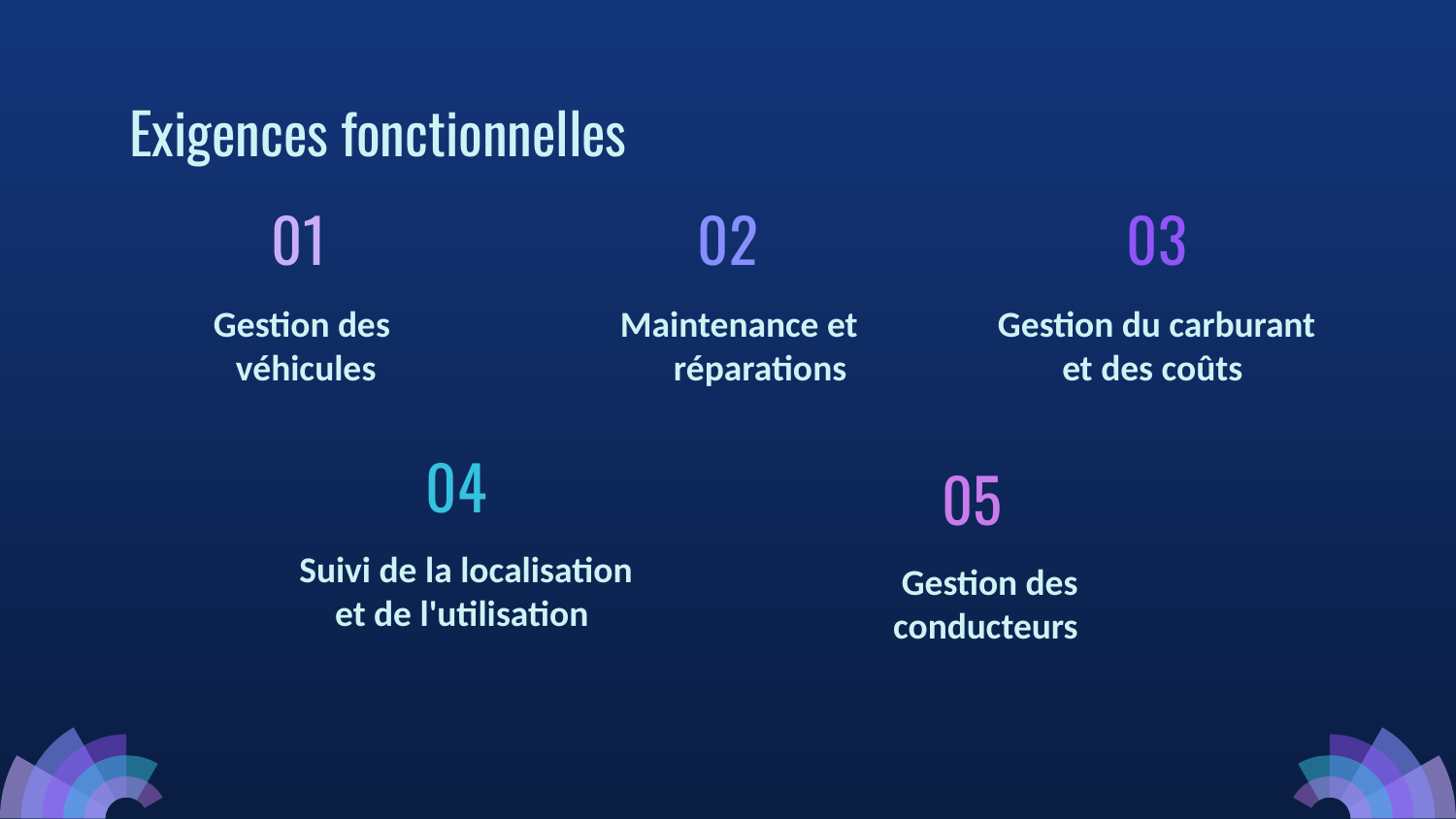

# Exigences fonctionnelles
01
02
03
Gestion des
véhicules
Maintenance et réparations
Gestion du carburant et des coûts
04
05
Suivi de la localisation et de l'utilisation
Gestion des conducteurs